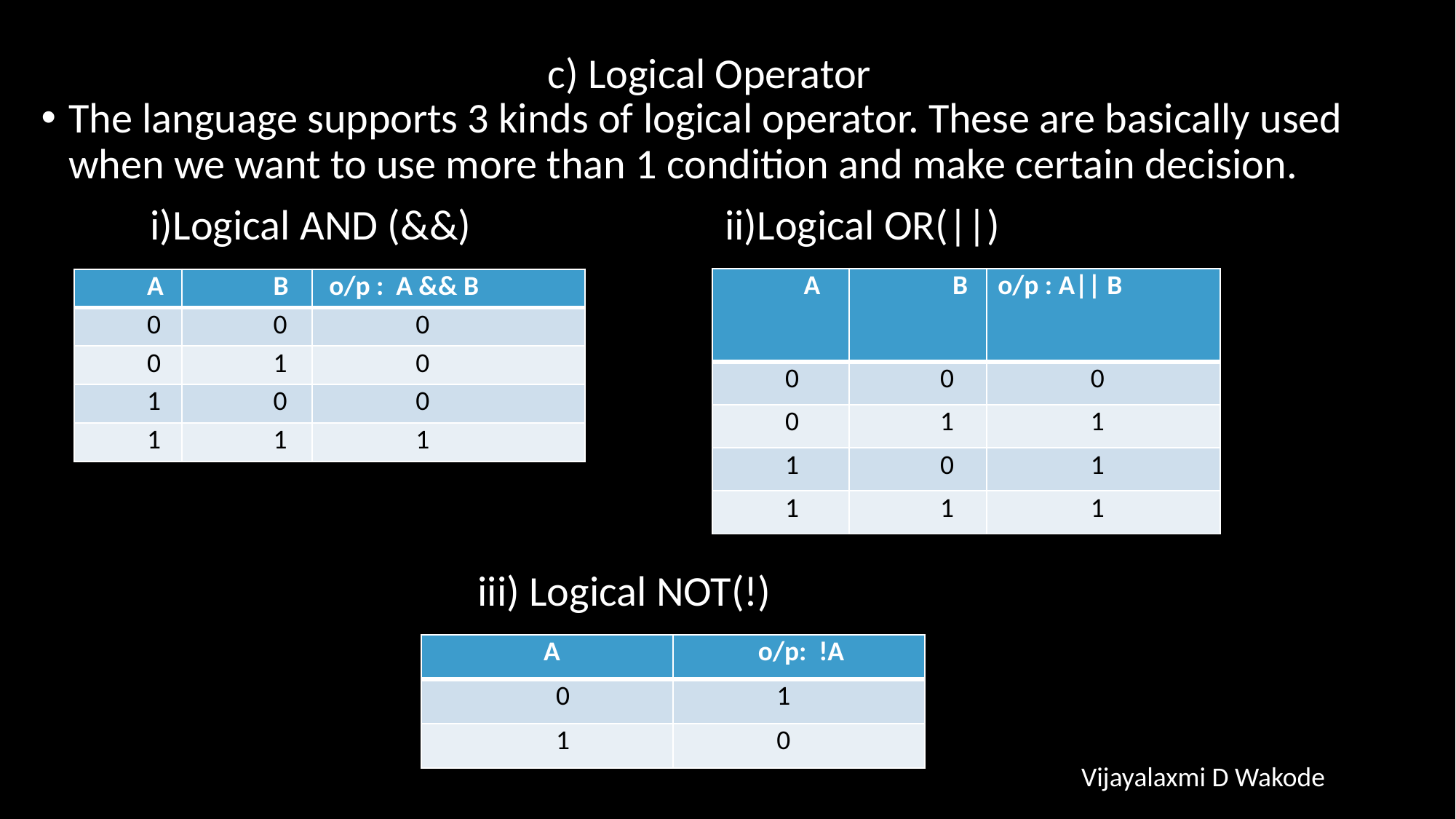

# c) Logical Operator
The language supports 3 kinds of logical operator. These are basically used when we want to use more than 1 condition and make certain decision.
	i)Logical AND (&&)			   ii)Logical OR(||)

				iii) Logical NOT(!)

| A | B | o/p : A|| B |
| --- | --- | --- |
| 0 | 0 | 0 |
| 0 | 1 | 1 |
| 1 | 0 | 1 |
| 1 | 1 | 1 |
| A | B | o/p : A && B |
| --- | --- | --- |
| 0 | 0 | 0 |
| 0 | 1 | 0 |
| 1 | 0 | 0 |
| 1 | 1 | 1 |
| A | o/p: !A |
| --- | --- |
| 0 | 1 |
| 1 | 0 |
Vijayalaxmi D Wakode